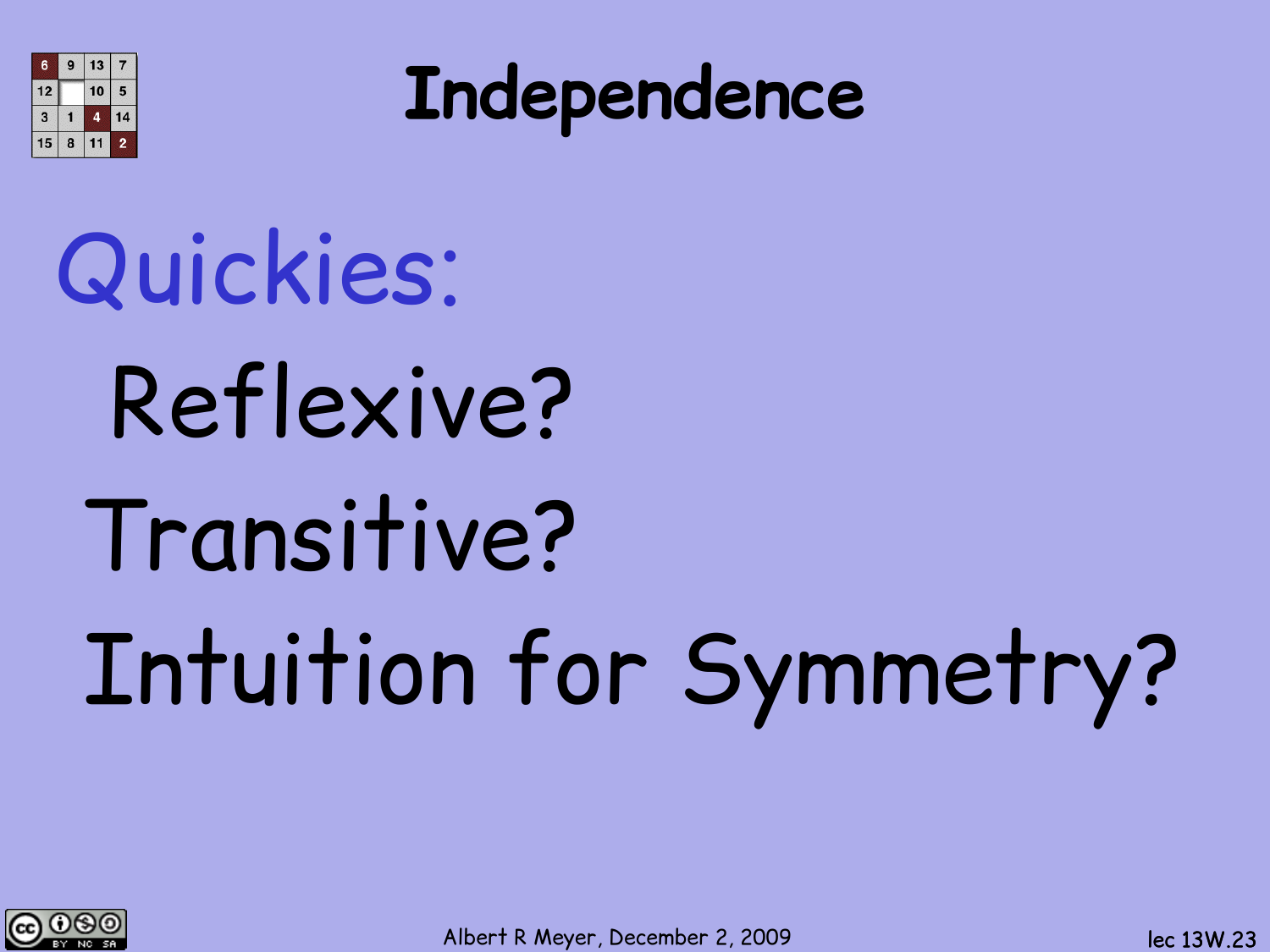

# Independence
Quickies:
  Reflexive?
 Transitive?
Intuition for Symmetry?
lec 13W.23
lec 13W.23